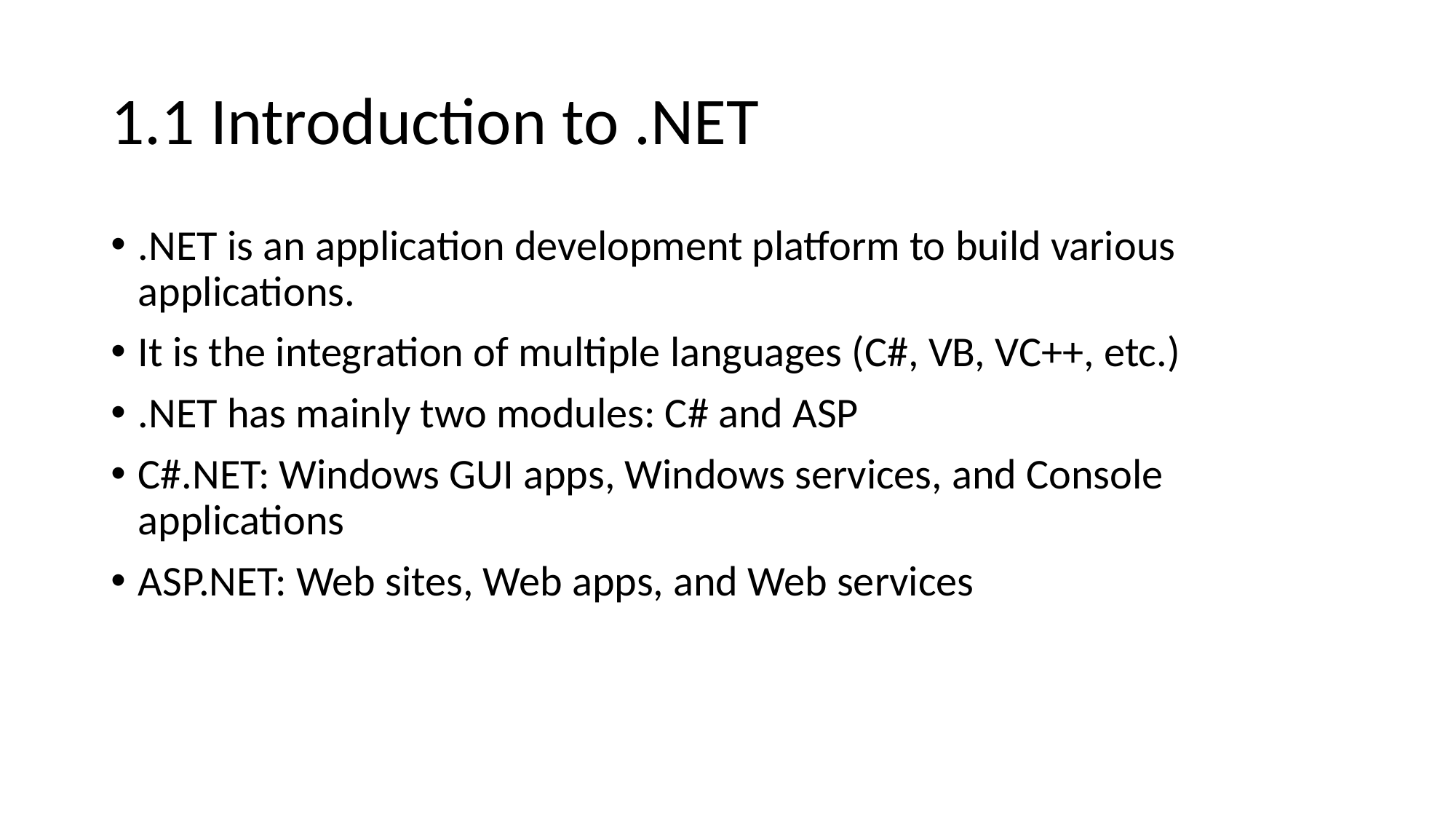

# 1.1 Introduction to .NET
.NET is an application development platform to build various applications.
It is the integration of multiple languages (C#, VB, VC++, etc.)
.NET has mainly two modules: C# and ASP
C#.NET: Windows GUI apps, Windows services, and Console applications
ASP.NET: Web sites, Web apps, and Web services